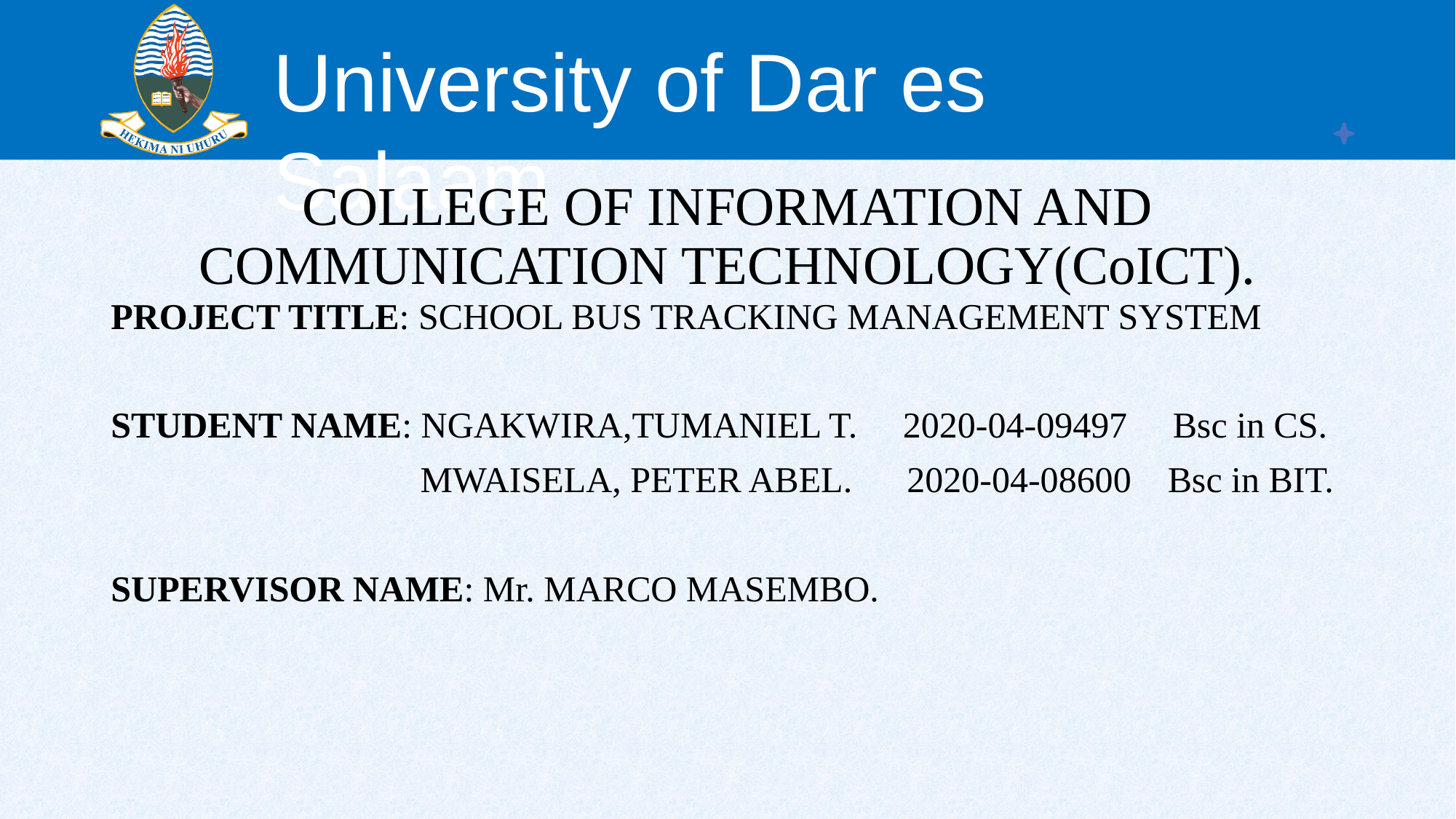

# COLLEGE OF INFORMATION AND COMMUNICATION TECHNOLOGY(CoICT).
PROJECT TITLE: SCHOOL BUS TRACKING MANAGEMENT SYSTEM

STUDENT NAME: NGAKWIRA,TUMANIEL T.     2020-04-09497     Bsc in CS.
                                  MWAISELA, PETER ABEL.      2020-04-08600    Bsc in BIT.

SUPERVISOR NAME: Mr. MARCO MASEMBO.